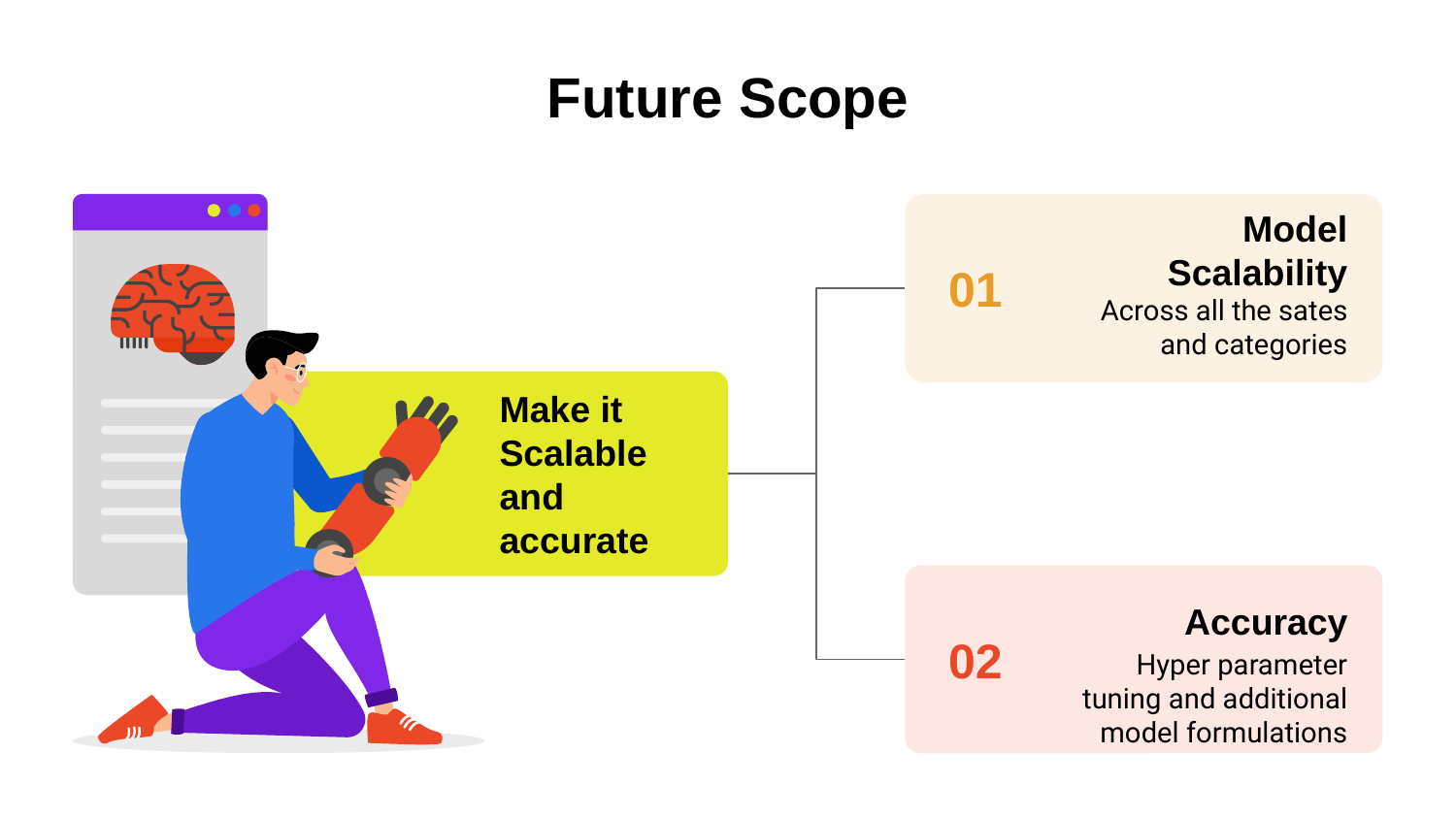

# Future Scope

01
Model Scalability
Across all the sates and categories

Make it Scalable and accurate

02
Accuracy
Hyper parameter tuning and additional model formulations